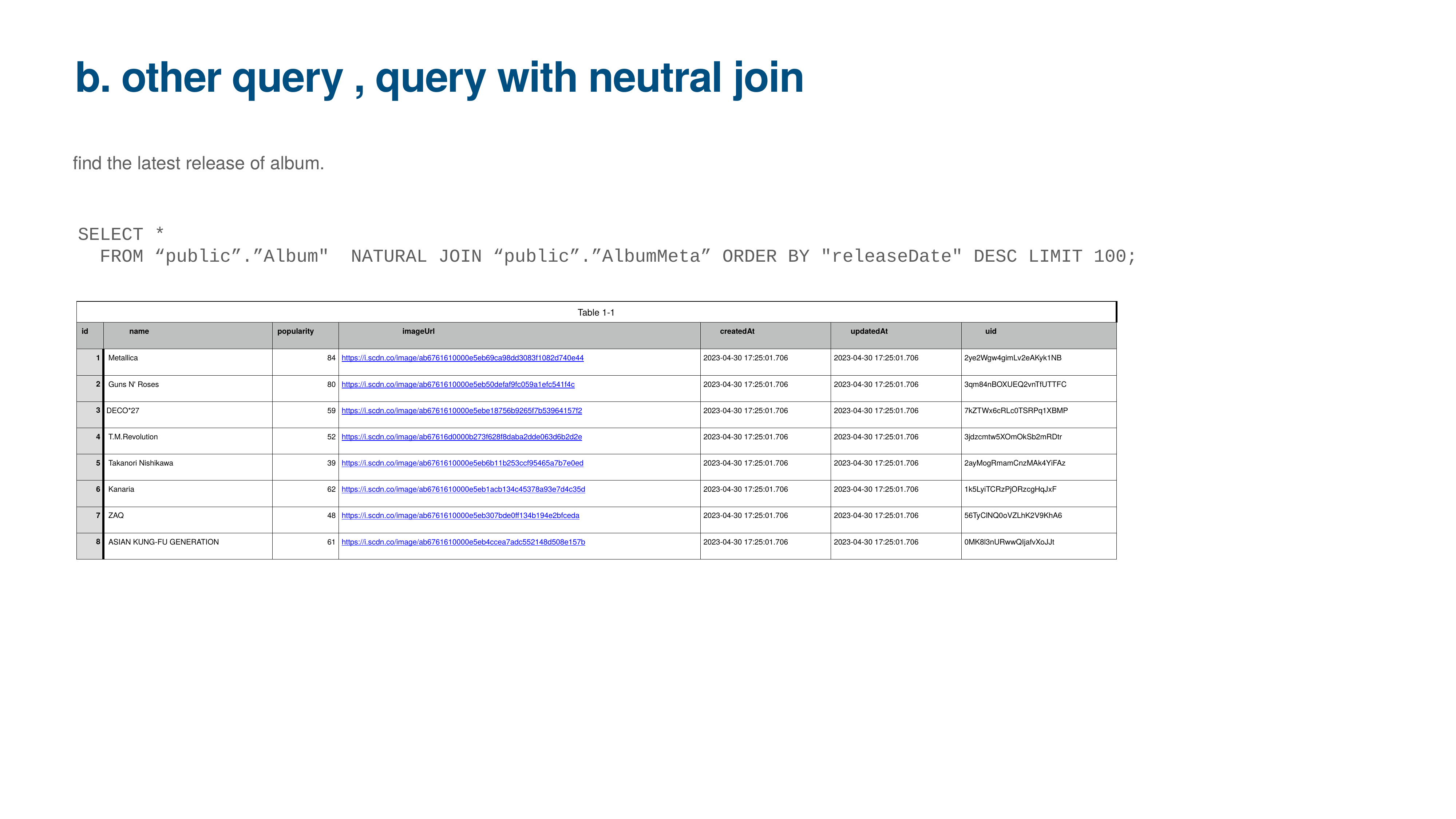

# b. other query , query with neutral join
find the latest release of album.
SELECT *
  FROM “public”.”Album"  NATURAL JOIN “public”.”AlbumMeta” ORDER BY "releaseDate" DESC LIMIT 100;
| Table 1-1 |  |  |  |  |  |  |
| --- | --- | --- | --- | --- | --- | --- |
| id | name | popularity | imageUrl | createdAt | updatedAt | uid |
| 1 | Metallica | 84 | https://i.scdn.co/image/ab6761610000e5eb69ca98dd3083f1082d740e44 | 2023-04-30 17:25:01.706 | 2023-04-30 17:25:01.706 | 2ye2Wgw4gimLv2eAKyk1NB |
| 2 | Guns N' Roses | 80 | https://i.scdn.co/image/ab6761610000e5eb50defaf9fc059a1efc541f4c | 2023-04-30 17:25:01.706 | 2023-04-30 17:25:01.706 | 3qm84nBOXUEQ2vnTfUTTFC |
| 3 | DECO\*27 | 59 | https://i.scdn.co/image/ab6761610000e5ebe18756b9265f7b53964157f2 | 2023-04-30 17:25:01.706 | 2023-04-30 17:25:01.706 | 7kZTWx6cRLc0TSRPq1XBMP |
| 4 | T.M.Revolution | 52 | https://i.scdn.co/image/ab67616d0000b273f628f8daba2dde063d6b2d2e | 2023-04-30 17:25:01.706 | 2023-04-30 17:25:01.706 | 3jdzcmtw5XOmOkSb2mRDtr |
| 5 | Takanori Nishikawa | 39 | https://i.scdn.co/image/ab6761610000e5eb6b11b253ccf95465a7b7e0ed | 2023-04-30 17:25:01.706 | 2023-04-30 17:25:01.706 | 2ayMogRmamCnzMAk4YiFAz |
| 6 | Kanaria | 62 | https://i.scdn.co/image/ab6761610000e5eb1acb134c45378a93e7d4c35d | 2023-04-30 17:25:01.706 | 2023-04-30 17:25:01.706 | 1k5LyiTCRzPjORzcgHqJxF |
| 7 | ZAQ | 48 | https://i.scdn.co/image/ab6761610000e5eb307bde0ff134b194e2bfceda | 2023-04-30 17:25:01.706 | 2023-04-30 17:25:01.706 | 56TyClNQ0oVZLhK2V9KhA6 |
| 8 | ASIAN KUNG-FU GENERATION | 61 | https://i.scdn.co/image/ab6761610000e5eb4ccea7adc552148d508e157b | 2023-04-30 17:25:01.706 | 2023-04-30 17:25:01.706 | 0MK8l3nURwwQIjafvXoJJt |